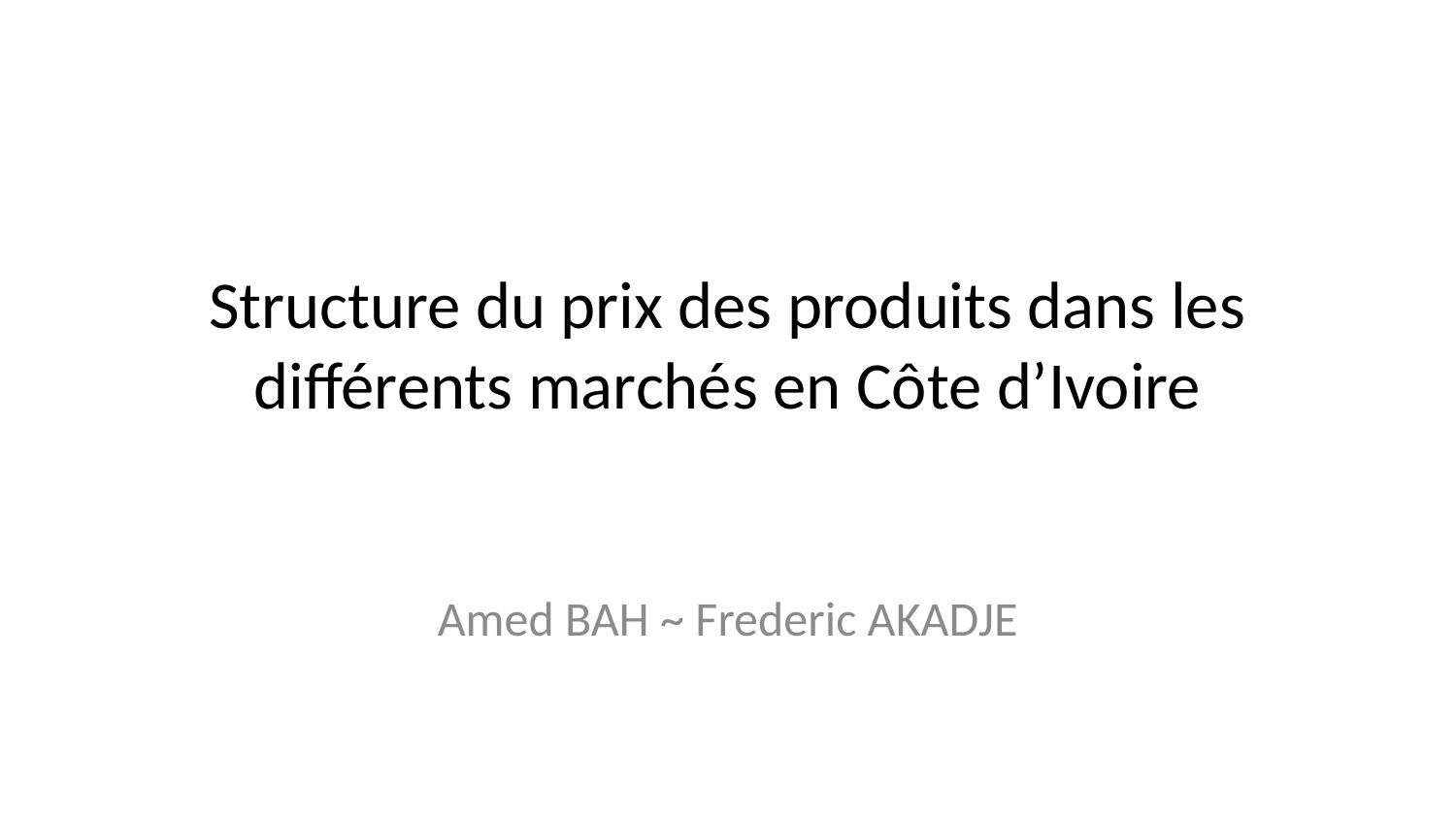

# Structure du prix des produits dans les différents marchés en Côte d’Ivoire
Amed BAH ~ Frederic AKADJE